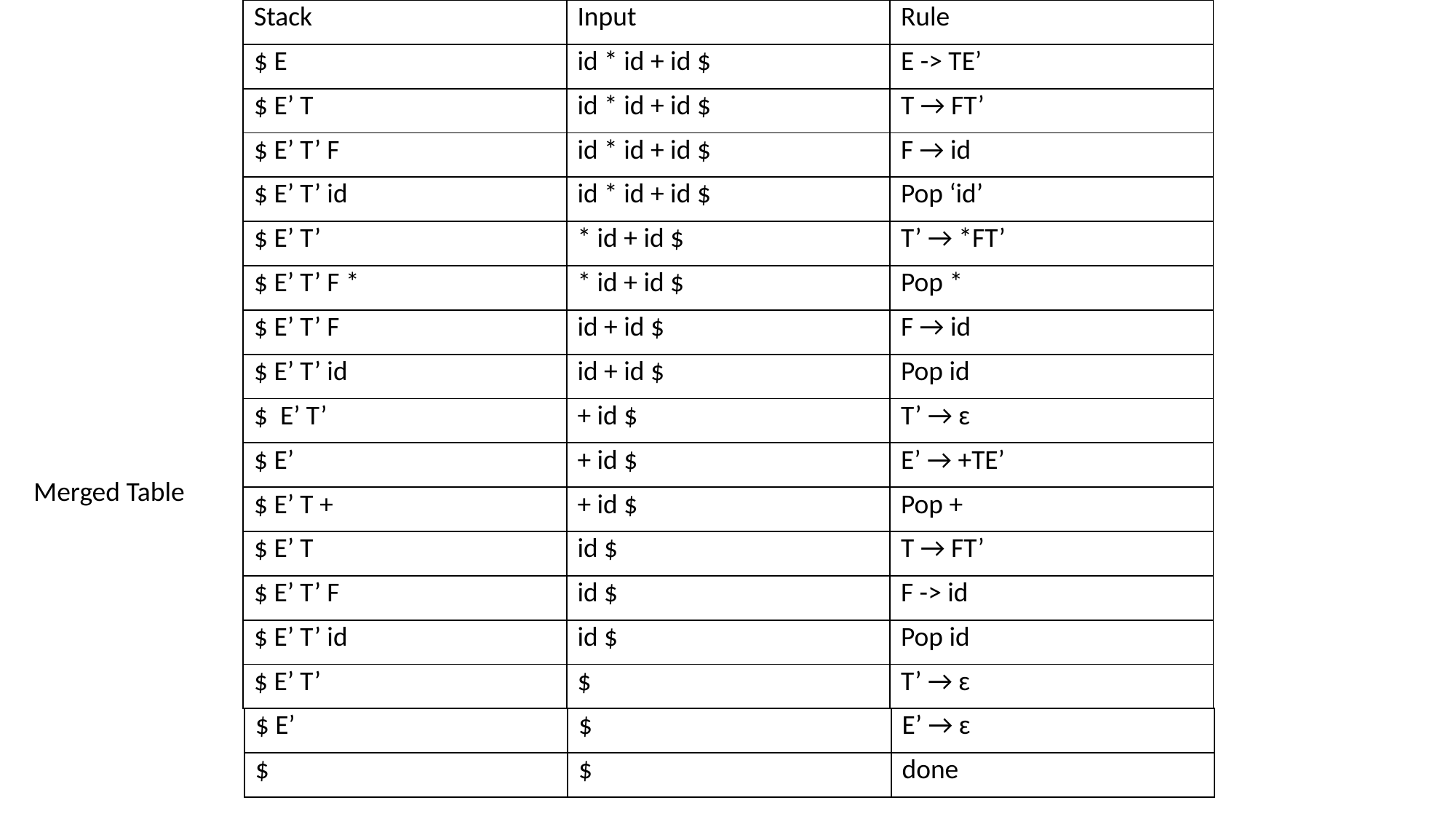

| Stack | Input | Rule |
| --- | --- | --- |
| $ E | id \* id + id $ | E -> TE’ |
| $ E’ T | id \* id + id $ | T → FT’ |
| $ E’ T’ F | id \* id + id $ | F → id |
| $ E’ T’ id | id \* id + id $ | Pop ‘id’ |
| $ E’ T’ | \* id + id $ | T’ → \*FT’ |
| $ E’ T’ F \* | \* id + id $ | Pop \* |
| $ E’ T’ F | id + id $ | F → id |
| $ E’ T’ id | id + id $ | Pop id |
| --- | --- | --- |
| $ E’ T’ | + id $ | T’ → ɛ |
| $ E’ | + id $ | E’ → +TE’ |
| $ E’ T + | + id $ | Pop + |
| $ E’ T | id $ | T → FT’ |
| $ E’ T’ F | id $ | F -> id |
| $ E’ T’ id | id $ | Pop id |
| $ E’ T’ | $ | T’ → ɛ |
Merged Table
| $ E’ | $ | E’ → ɛ |
| --- | --- | --- |
| $ | $ | done |